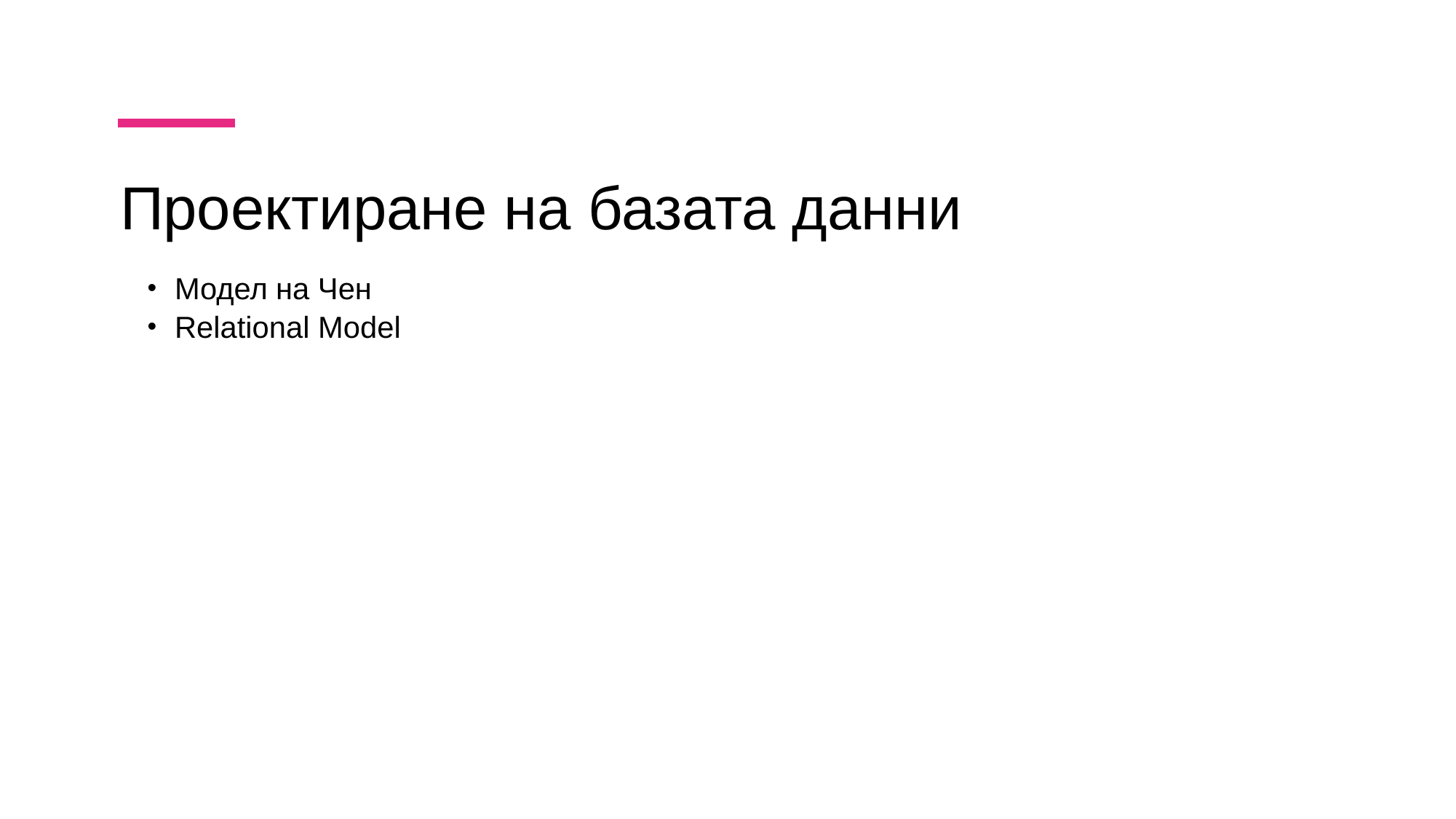

# Проектиране на базата данни
Модел на Чен
Relational Model